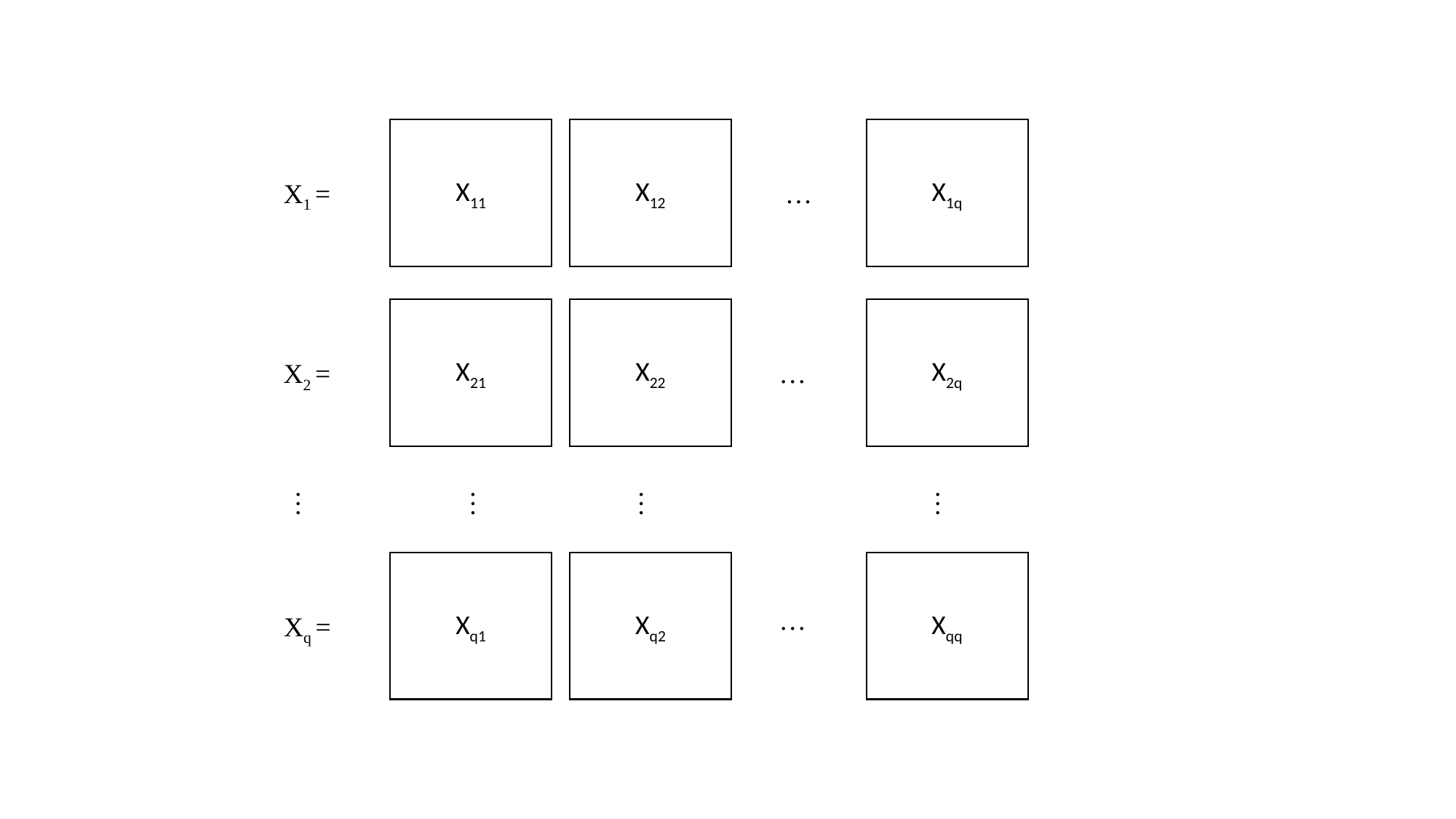

X11
X12
X1q
X1 =
…
X21
X22
X2q
X2 =
…
…
…
…
…
Xq1
Xq2
Xqq
…
Xq =